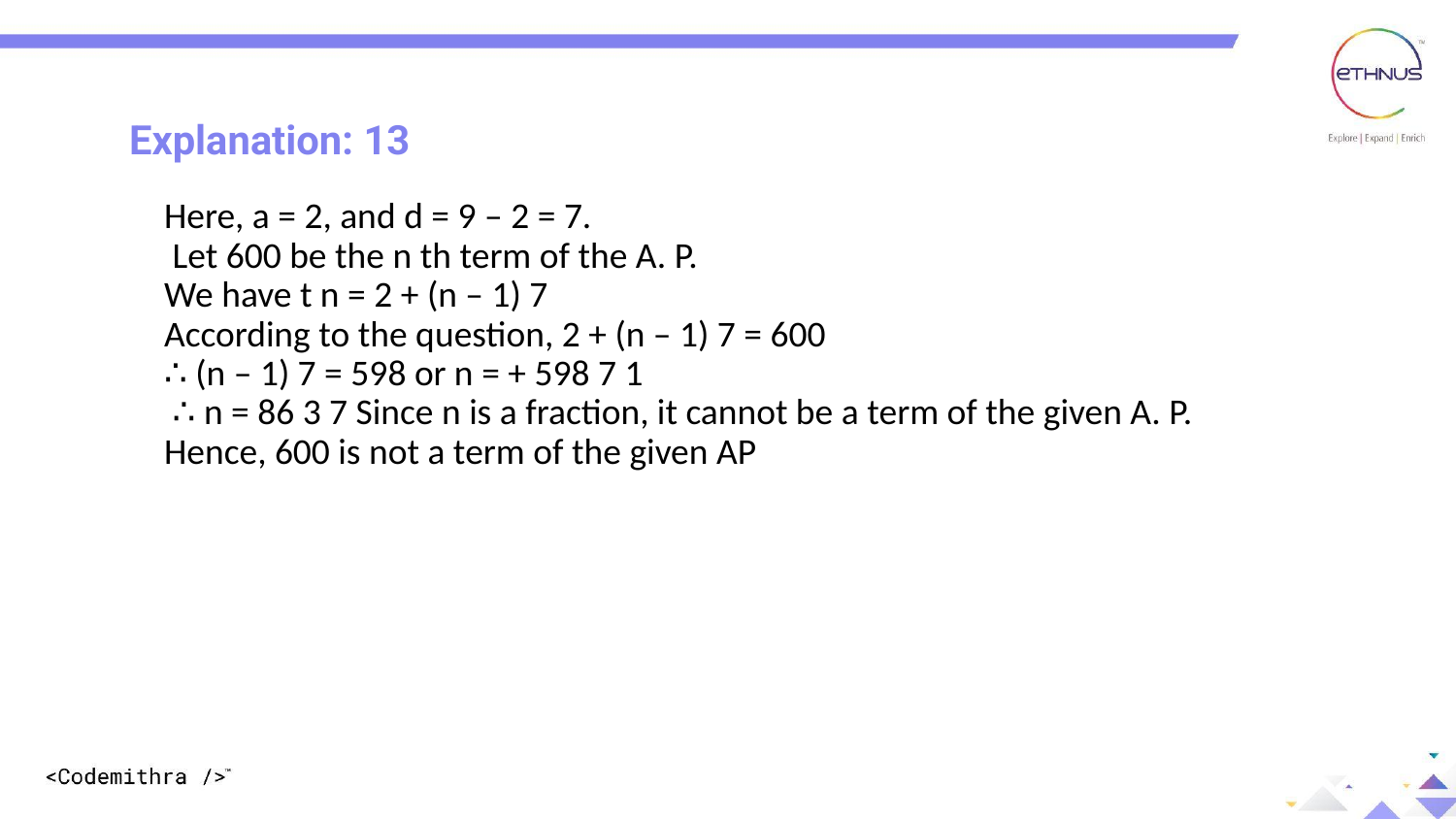

Explanation: 13

Here, a = 2, and d = 9 – 2 = 7.
 Let 600 be the n th term of the A. P.
We have t n = 2 + (n – 1) 7
According to the question, 2 + (n – 1) 7 = 600
∴ (n – 1) 7 = 598 or n = + 598 7 1
 ∴ n = 86 3 7 Since n is a fraction, it cannot be a term of the given A. P.
Hence, 600 is not a term of the given AP